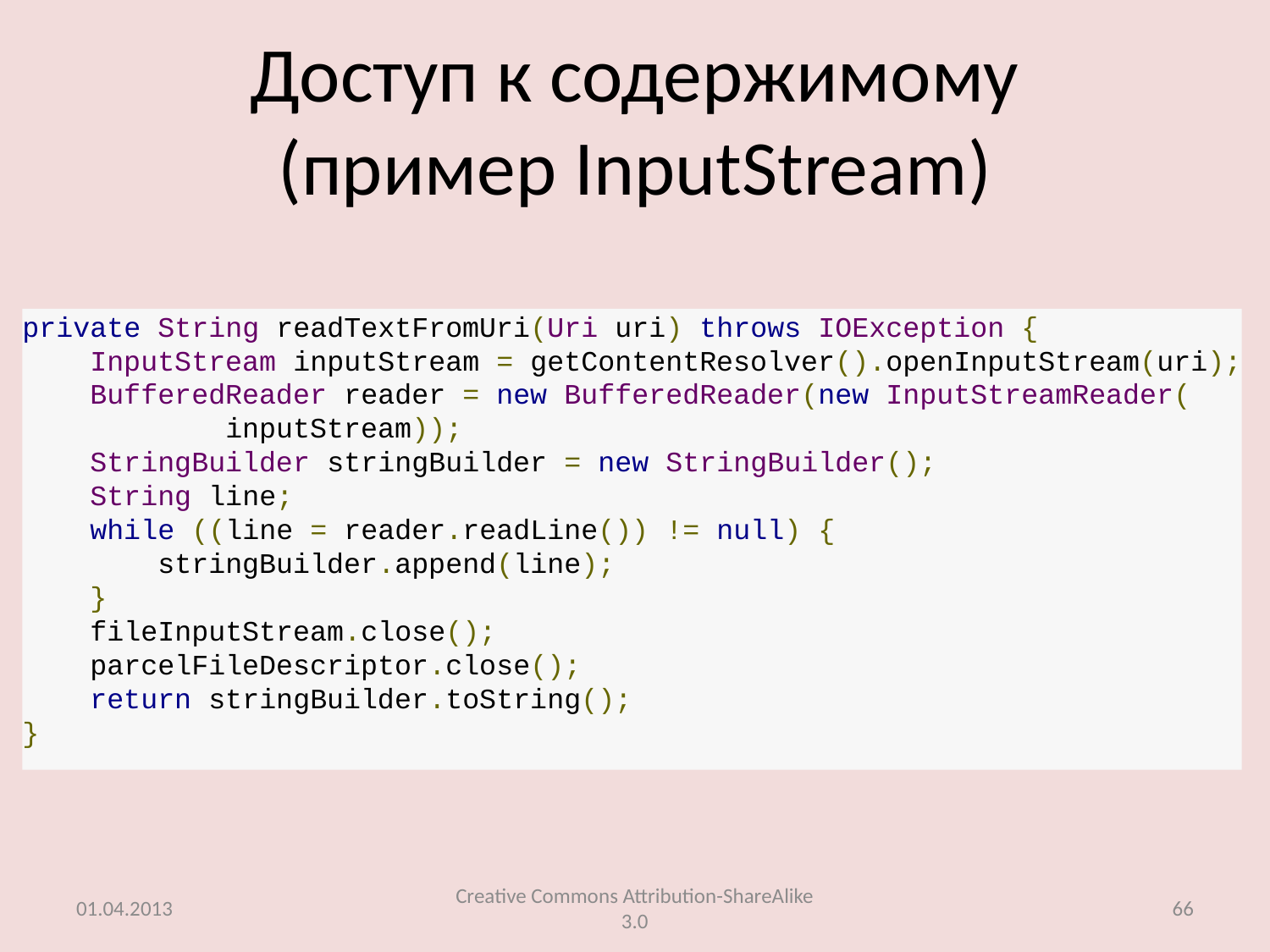

# Доступ к содержимому (пример InputStream)
private String readTextFromUri(Uri uri) throws IOException {
    InputStream inputStream = getContentResolver().openInputStream(uri);
    BufferedReader reader = new BufferedReader(new InputStreamReader(
            inputStream));
    StringBuilder stringBuilder = new StringBuilder();
    String line;
    while ((line = reader.readLine()) != null) {
        stringBuilder.append(line);
    }
    fileInputStream.close();
    parcelFileDescriptor.close();
    return stringBuilder.toString();
}
01.04.2013
Creative Commons Attribution-ShareAlike 3.0
66